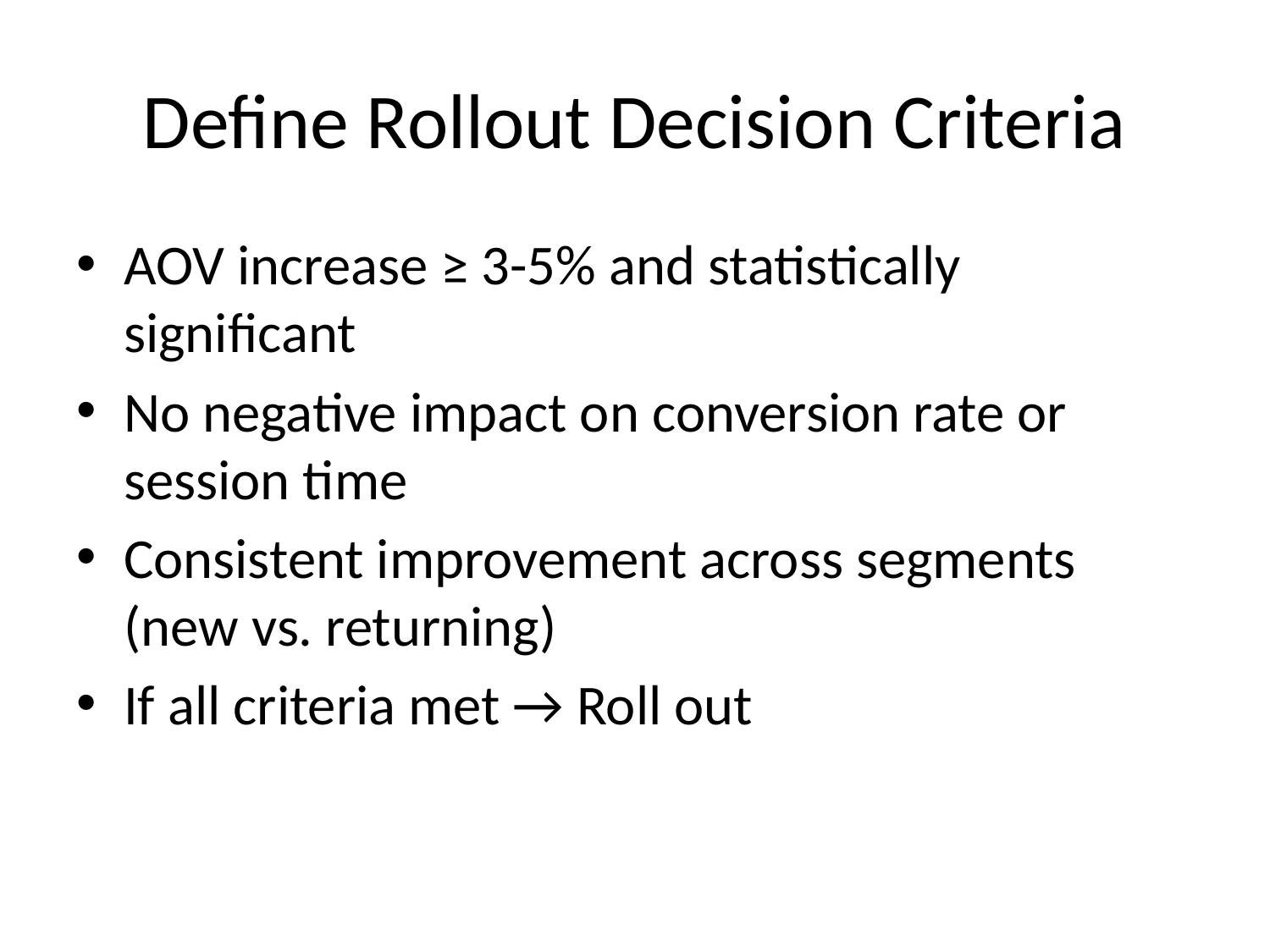

# Define Rollout Decision Criteria
AOV increase ≥ 3-5% and statistically significant
No negative impact on conversion rate or session time
Consistent improvement across segments (new vs. returning)
If all criteria met → Roll out